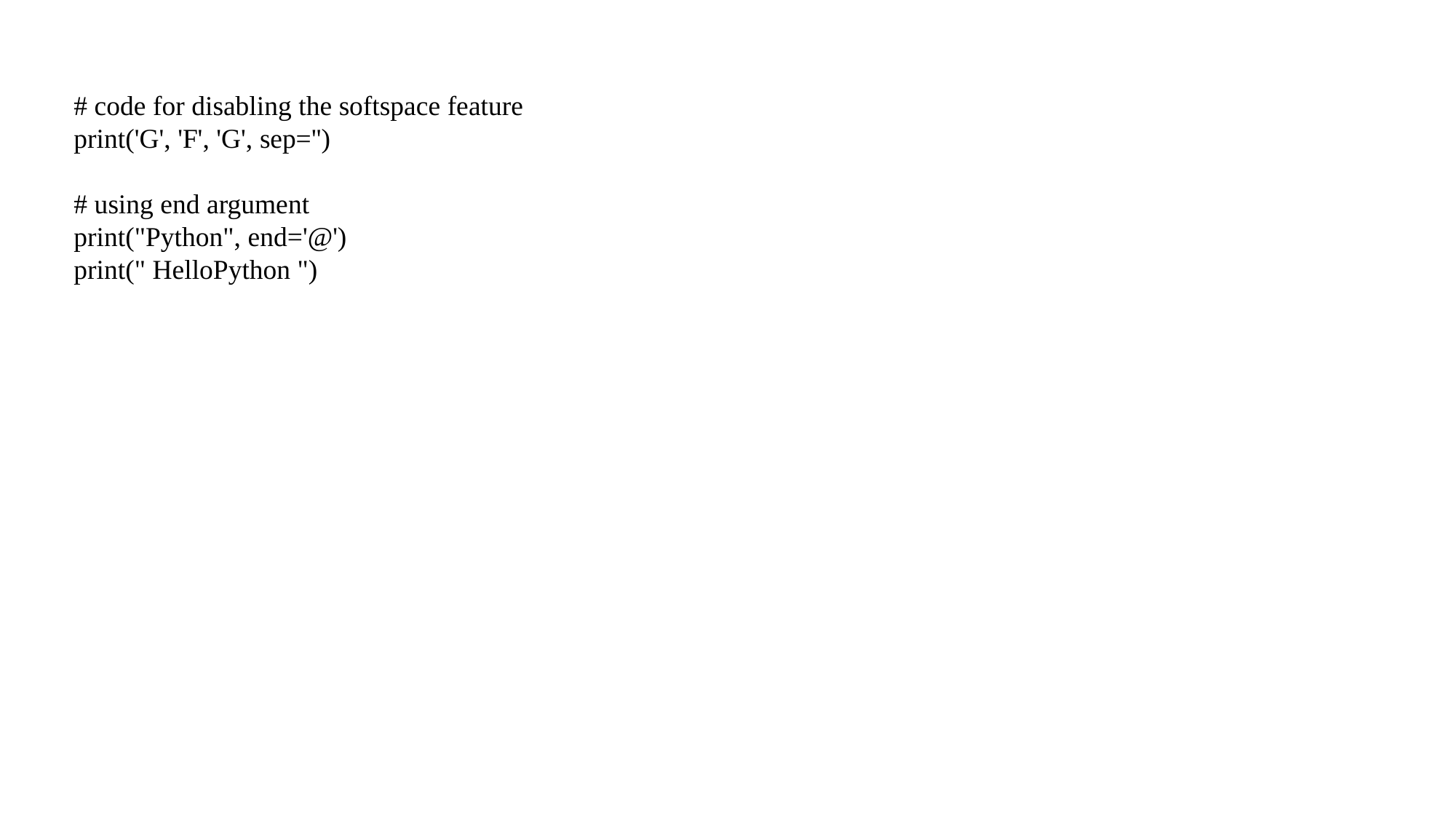

# code for disabling the softspace feature
print('G', 'F', 'G', sep='')

# using end argument
print("Python", end='@')
print(" HelloPython ")